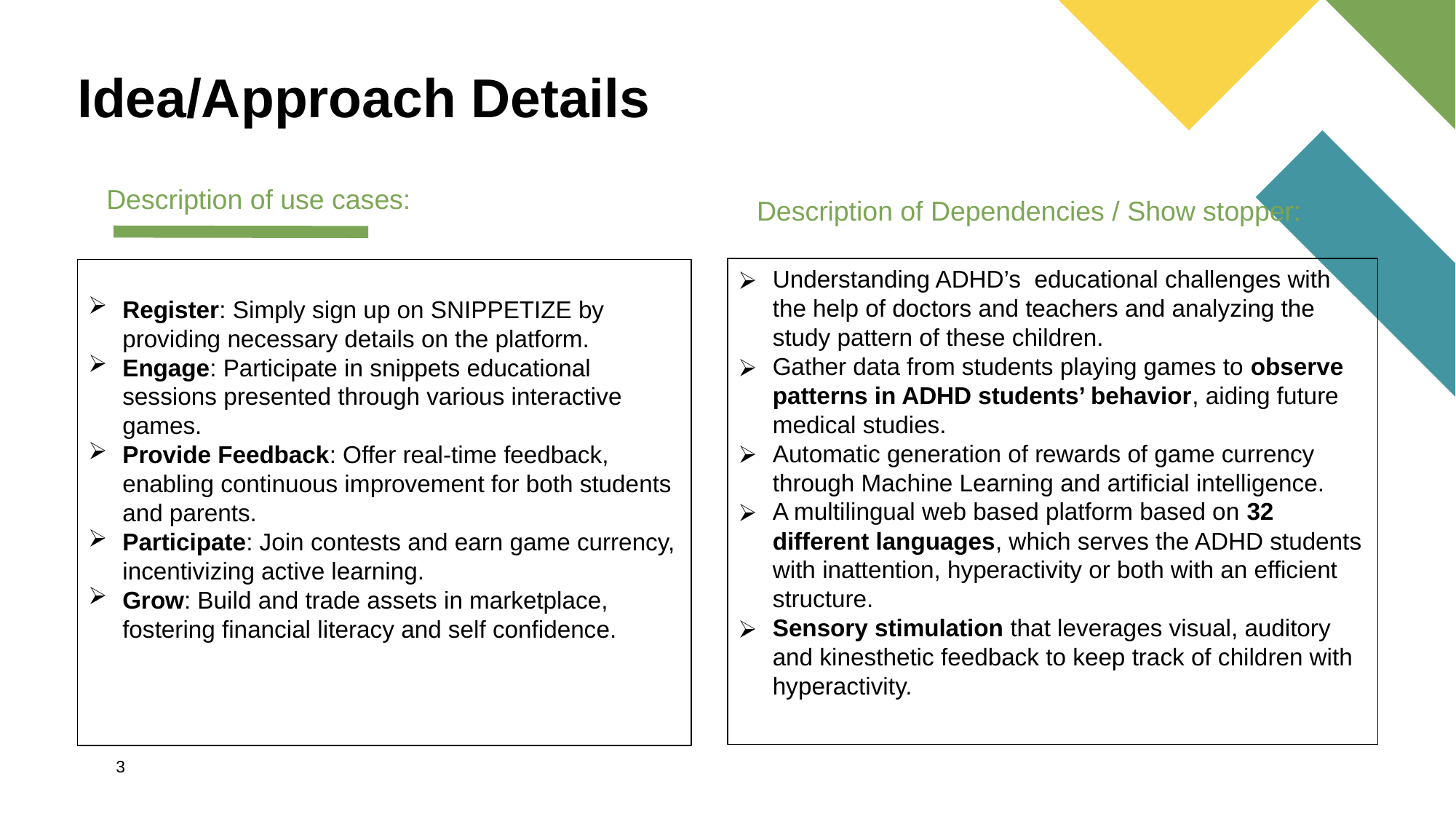

# Idea/Approach Details
Description of use cases:

Description of Dependencies / Show stopper:
Understanding ADHD’s  educational challenges with the help of doctors and teachers and analyzing the study pattern of these children.
Gather data from students playing games to observe patterns in ADHD students’ behavior, aiding future medical studies.
Automatic generation of rewards of game currency through Machine Learning and artificial intelligence.
A multilingual web based platform based on 32 different languages, which serves the ADHD students with inattention, hyperactivity or both with an efficient structure.
Sensory stimulation that leverages visual, auditory and kinesthetic feedback to keep track of children with hyperactivity.

Register: Simply sign up on SNIPPETIZE by providing necessary details on the platform.
Engage: Participate in snippets educational sessions presented through various interactive games.
Provide Feedback: Offer real-time feedback, enabling continuous improvement for both students and parents.
Participate: Join contests and earn game currency, incentivizing active learning.
Grow: Build and trade assets in marketplace, fostering financial literacy and self confidence.

3